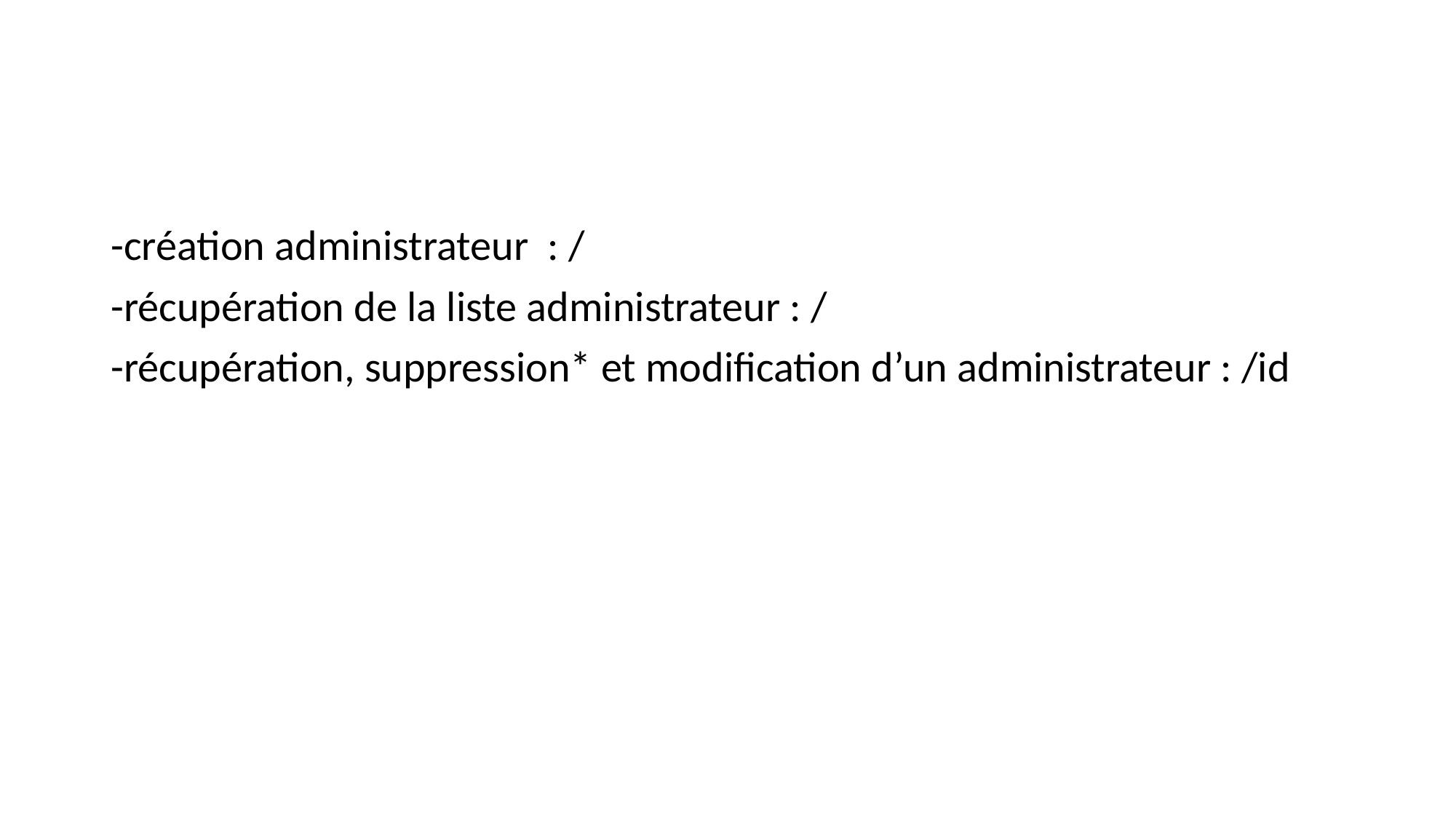

#
-création administrateur  : /
-récupération de la liste administrateur : /
-récupération, suppression* et modification d’un administrateur : /id